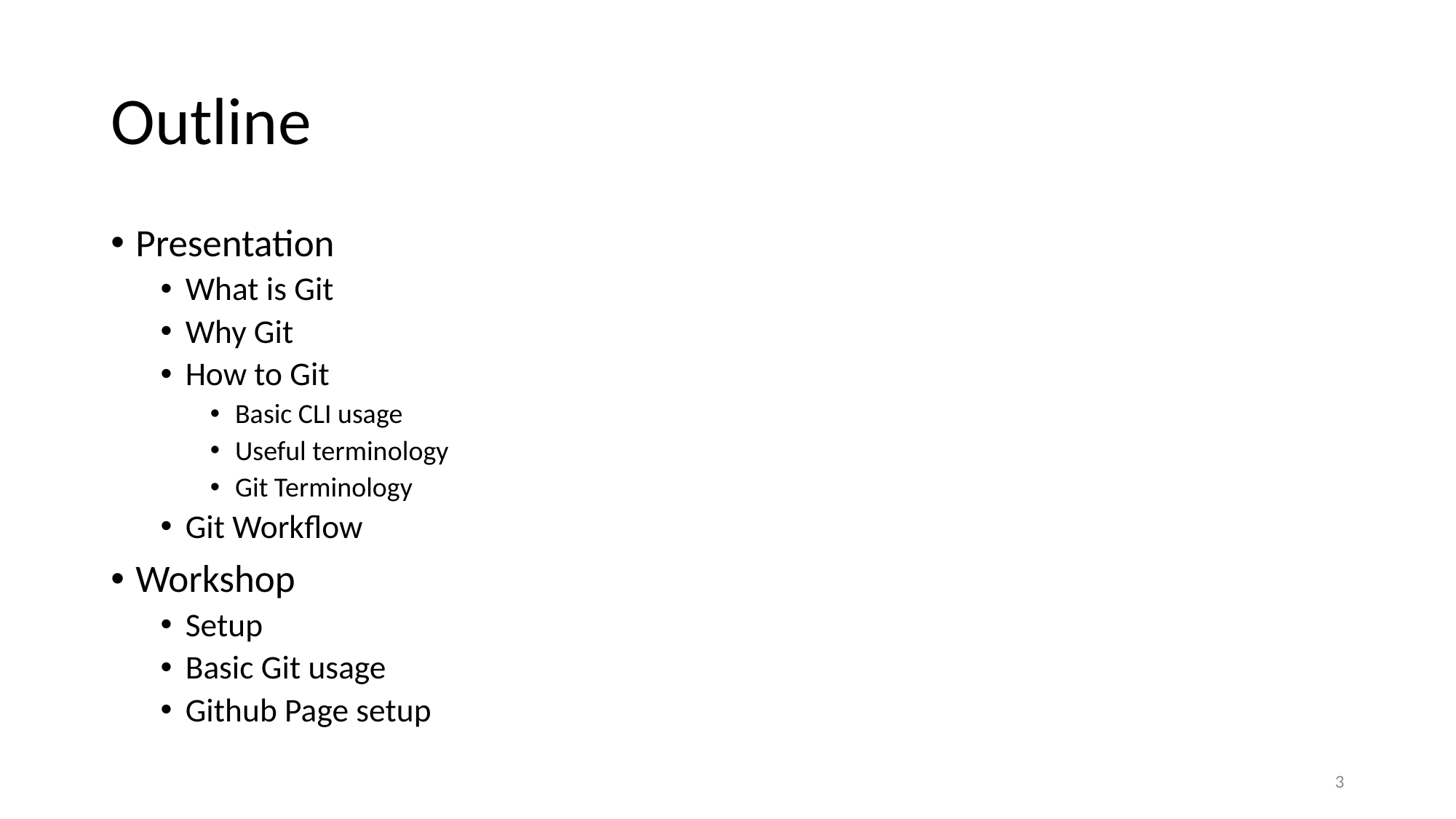

# Outline
Presentation
What is Git
Why Git
How to Git
Basic CLI usage
Useful terminology
Git Terminology
Git Workflow
Workshop
Setup
Basic Git usage
Github Page setup

3